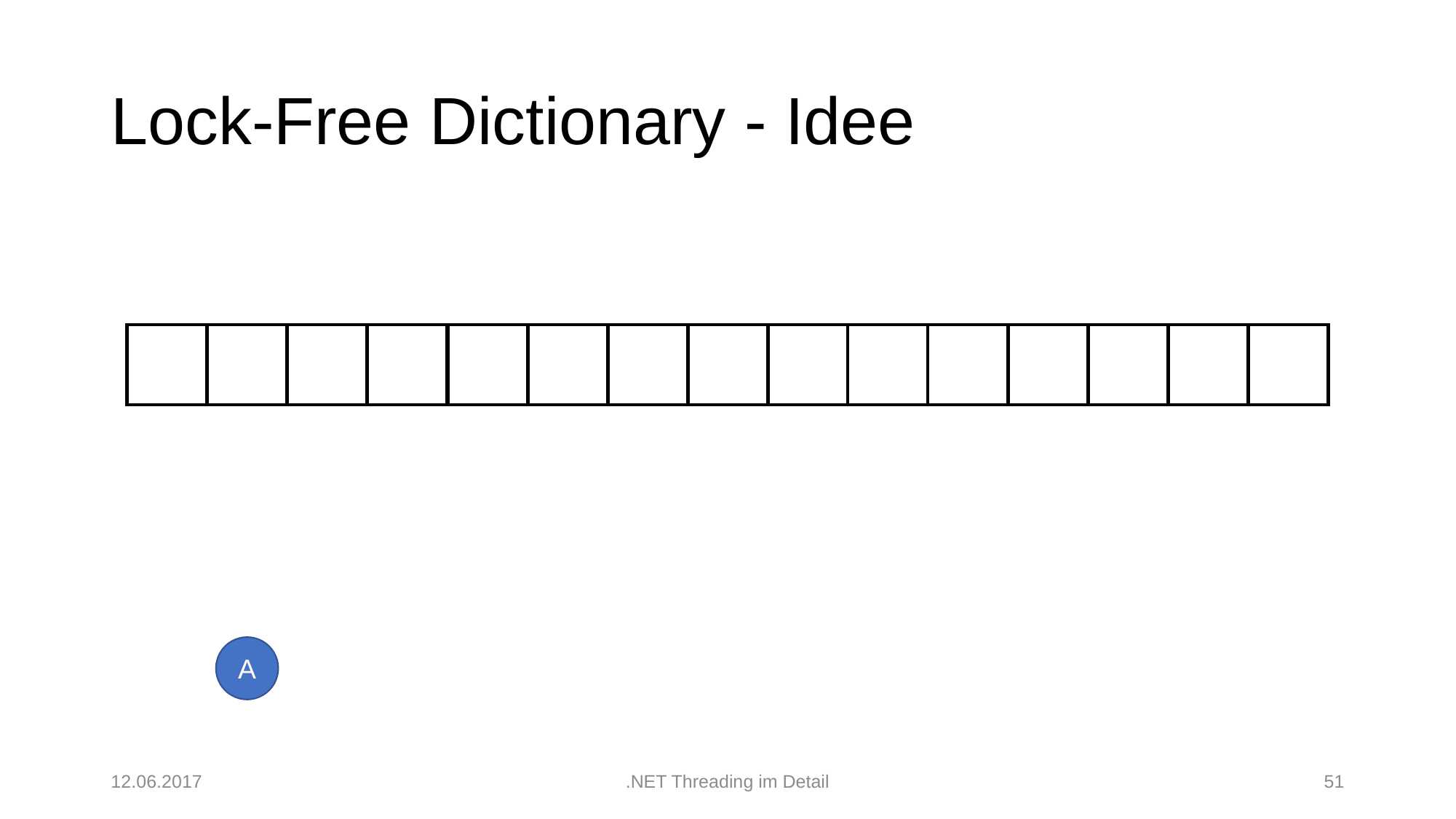

# Lock-Free Dictionary - Idee

A
12.06.2017
.NET Threading im Detail
51